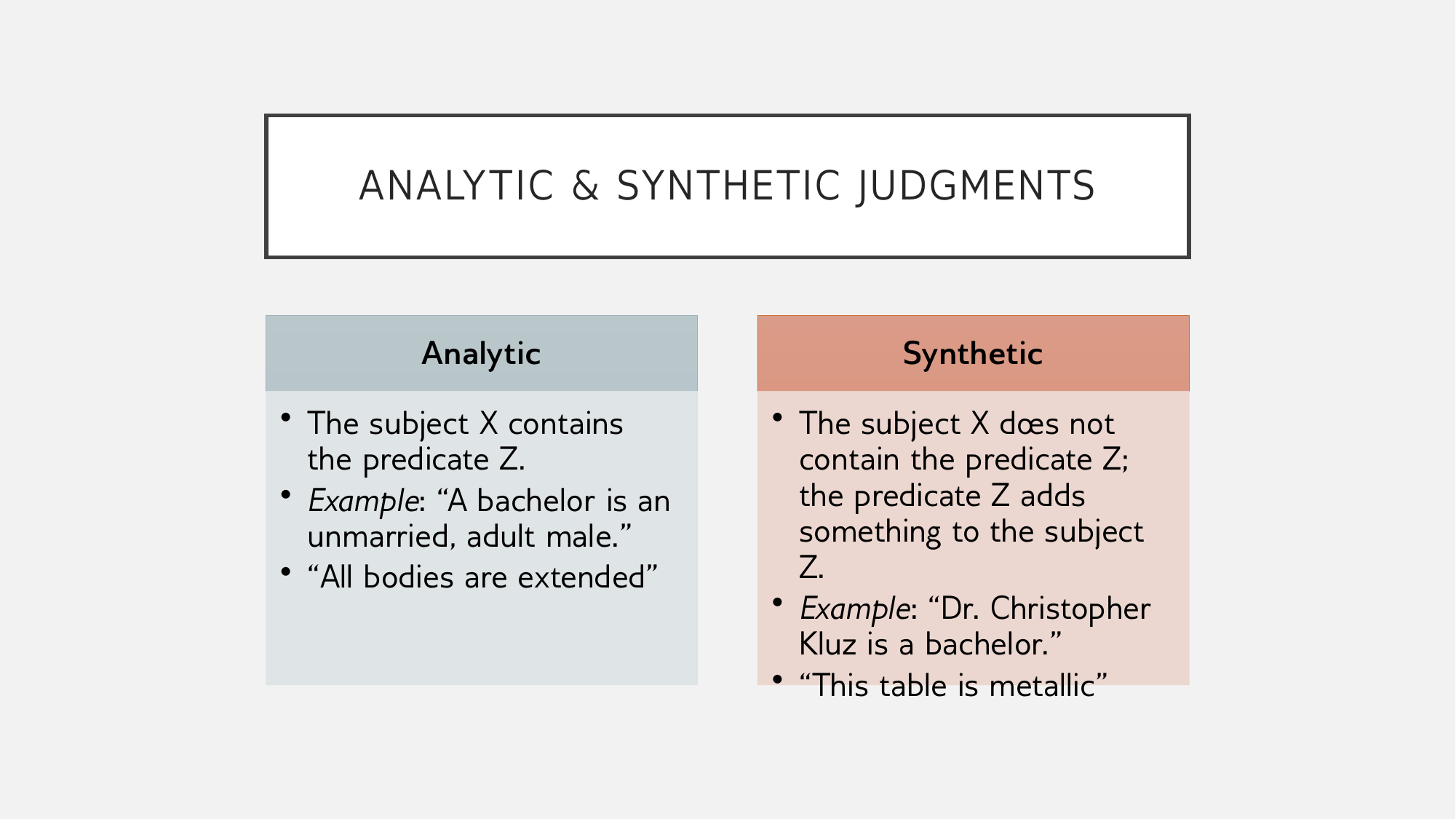

# Analytic & synthetic judgments
Analytic
The subject X contains the predicate Z.
Example: “A bachelor is an unmarried, adult male.”
“All bodies are extended”
Synthetic
The subject X does not contain the predicate Z; the predicate Z adds something to the subject Z.
Example: “Dr. Christopher Kluz is a bachelor.”
“This table is metallic”